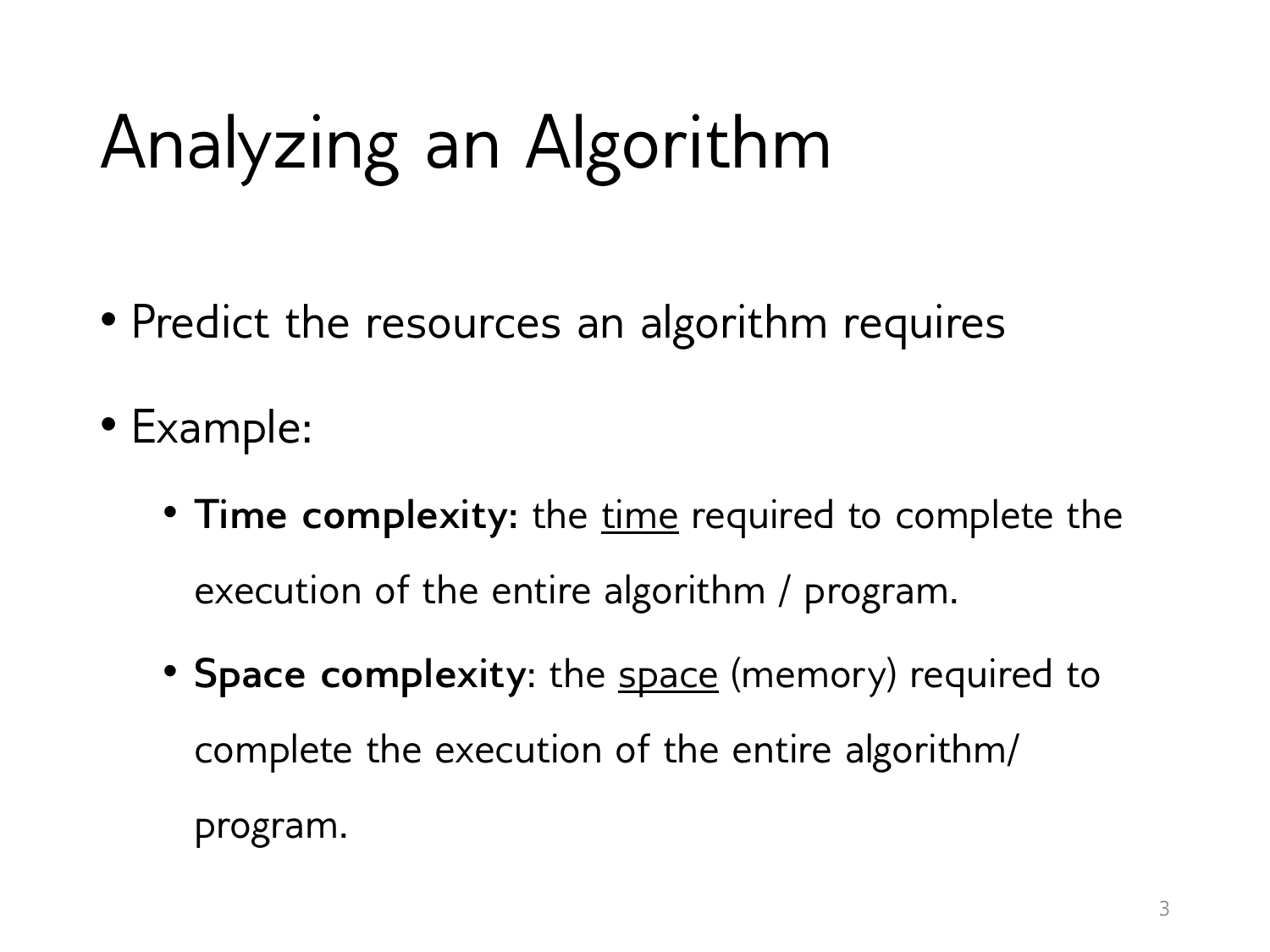

# Analyzing an Algorithm
Predict the resources an algorithm requires
Example:
Time complexity: the time required to complete the execution of the entire algorithm / program.
Space complexity: the space (memory) required to complete the execution of the entire algorithm/ program.

3